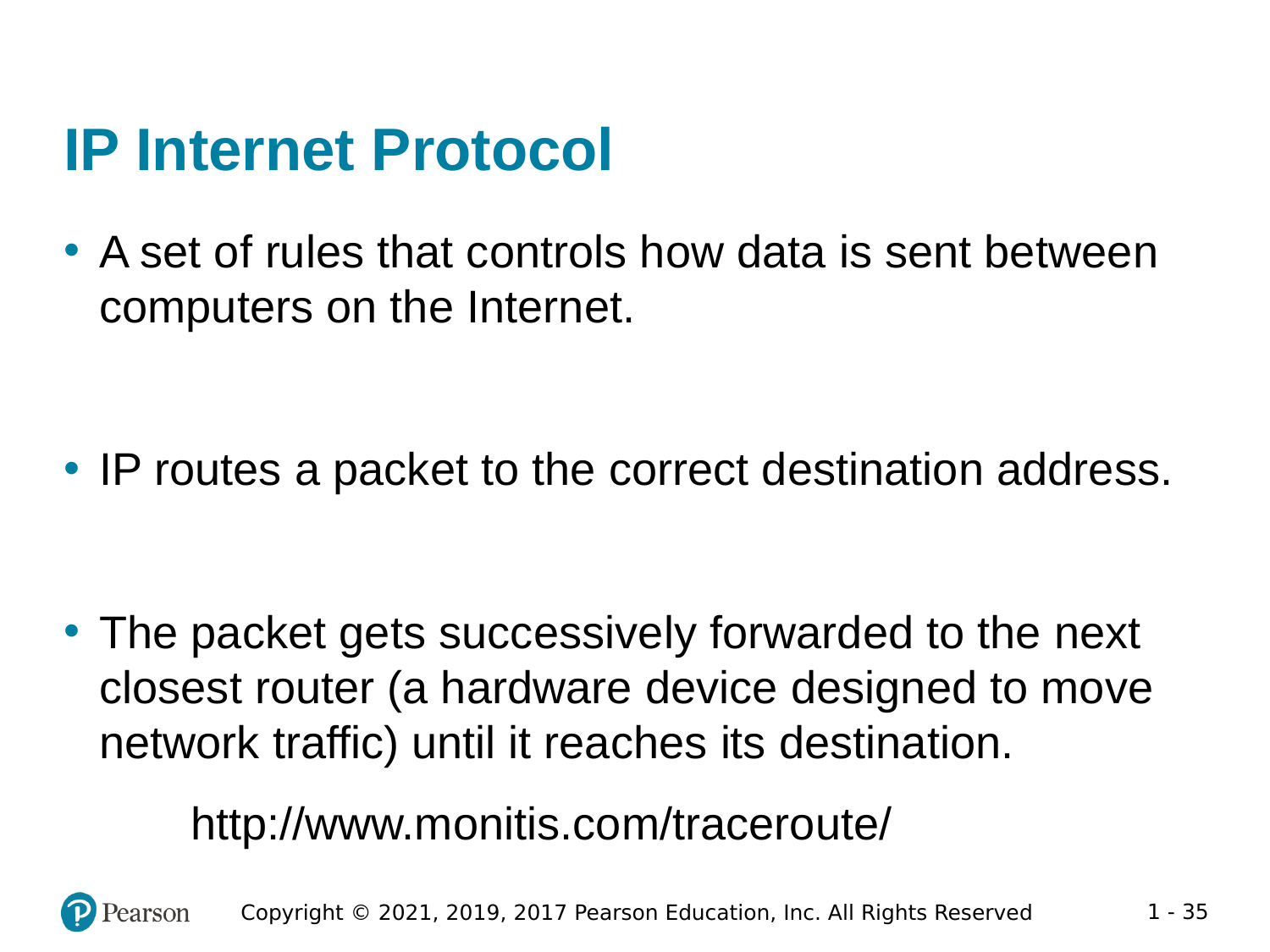

# IP Internet Protocol
A set of rules that controls how data is sent between computers on the Internet.

IP routes a packet to the correct destination address.

The packet gets successively forwarded to the next closest router (a hardware device designed to move network traffic) until it reaches its destination.
	http://www.monitis.com/traceroute/